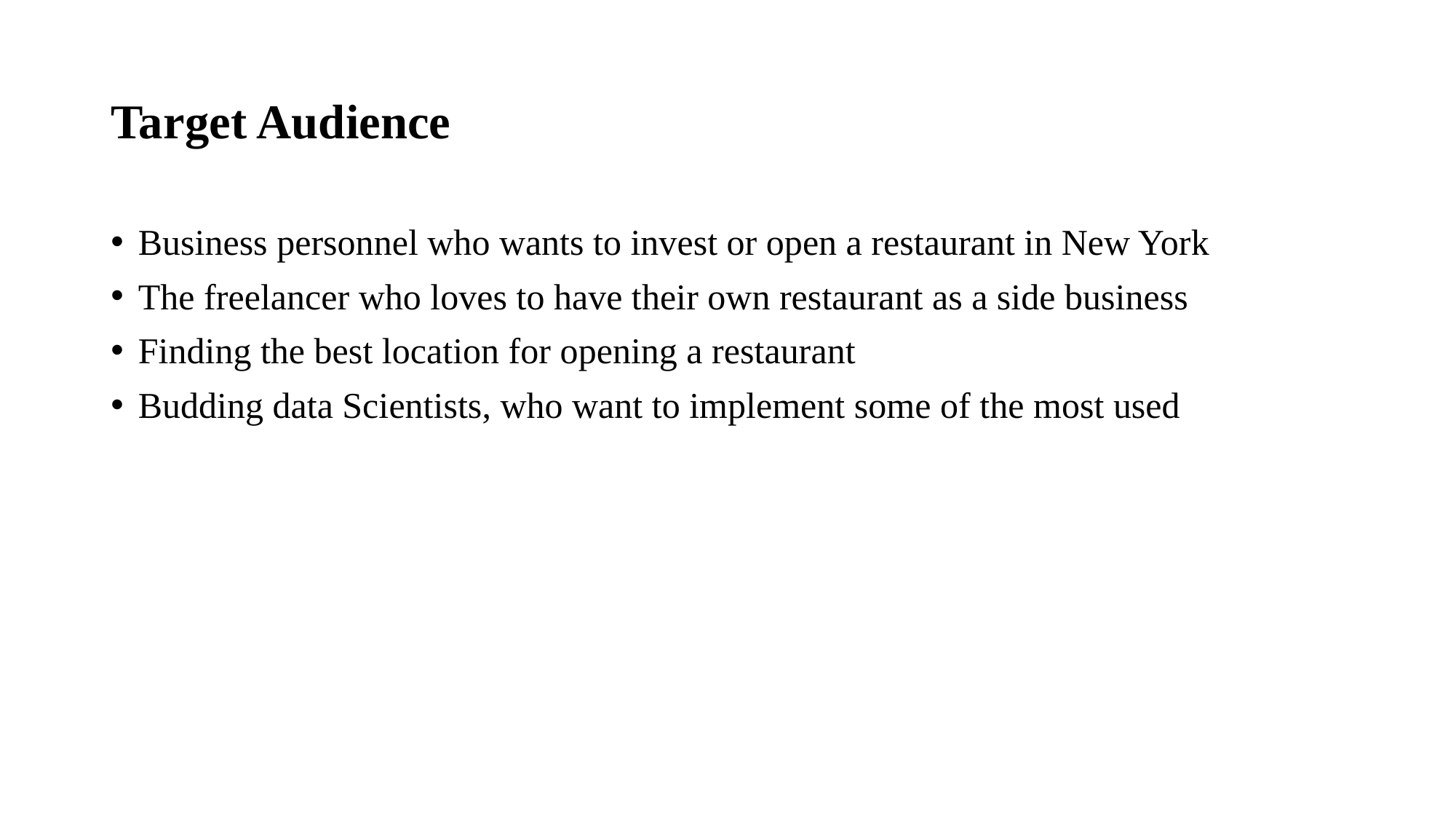

# Target Audience
Business personnel who wants to invest or open a restaurant in New York
The freelancer who loves to have their own restaurant as a side business
Finding the best location for opening a restaurant
Budding data Scientists, who want to implement some of the most used